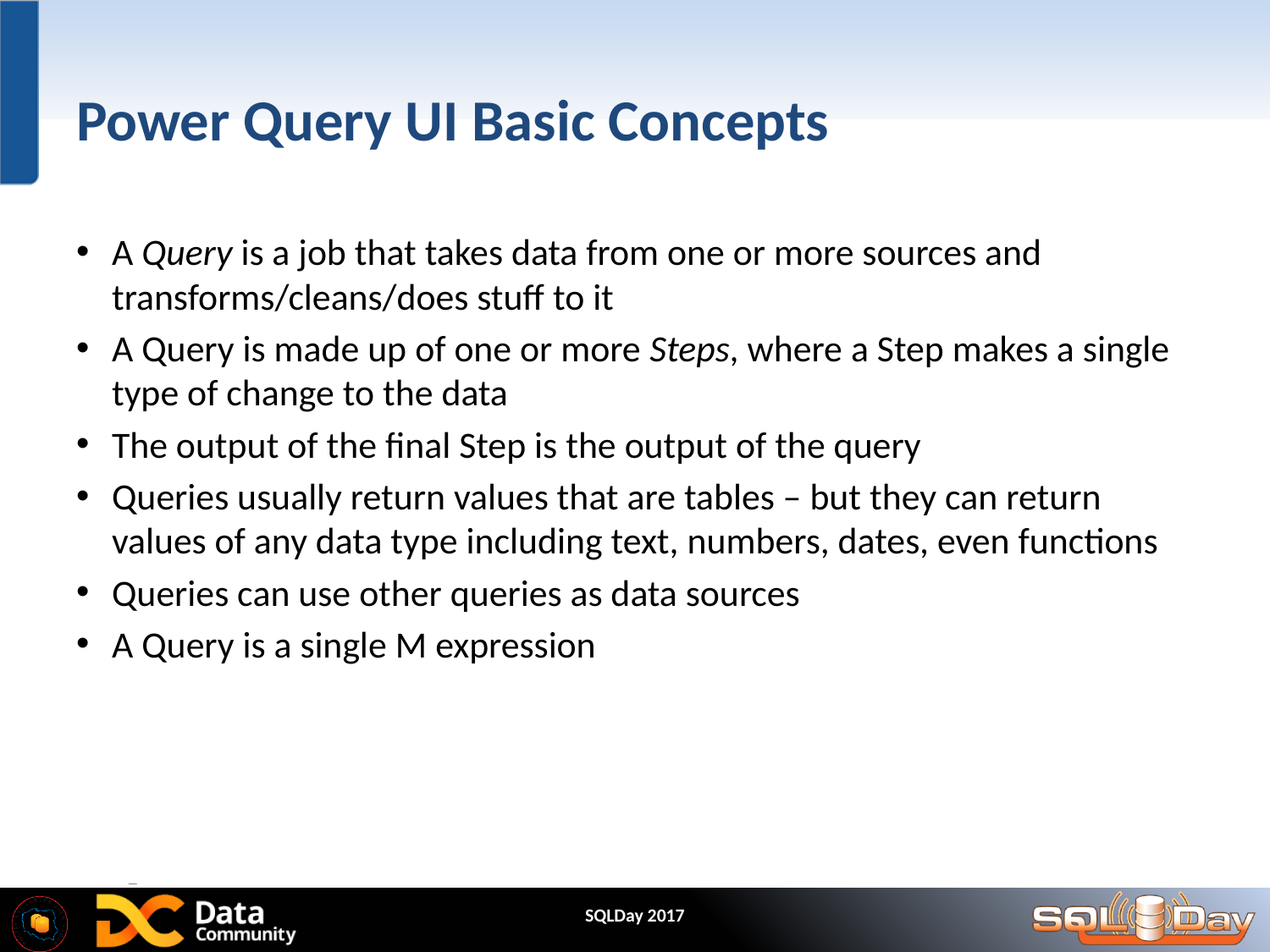

# Power Query UI Basic Concepts
A Query is a job that takes data from one or more sources and transforms/cleans/does stuff to it
A Query is made up of one or more Steps, where a Step makes a single type of change to the data
The output of the final Step is the output of the query
Queries usually return values that are tables – but they can return values of any data type including text, numbers, dates, even functions
Queries can use other queries as data sources
A Query is a single M expression